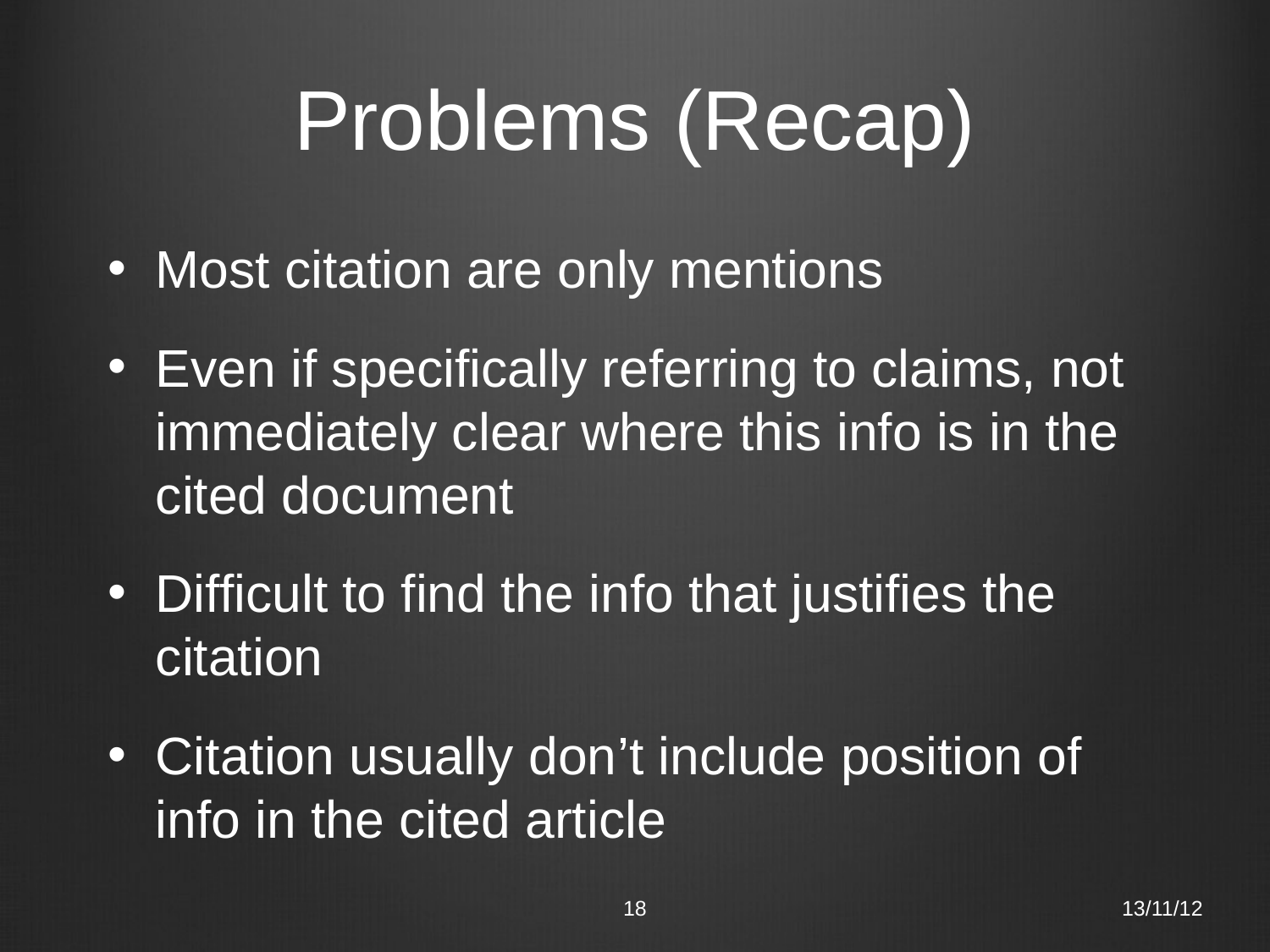

# Problems (Recap)
Most citation are only mentions
Even if specifically referring to claims, not immediately clear where this info is in the cited document
Difficult to find the info that justifies the citation
Citation usually don’t include position of info in the cited article
18
13/11/12